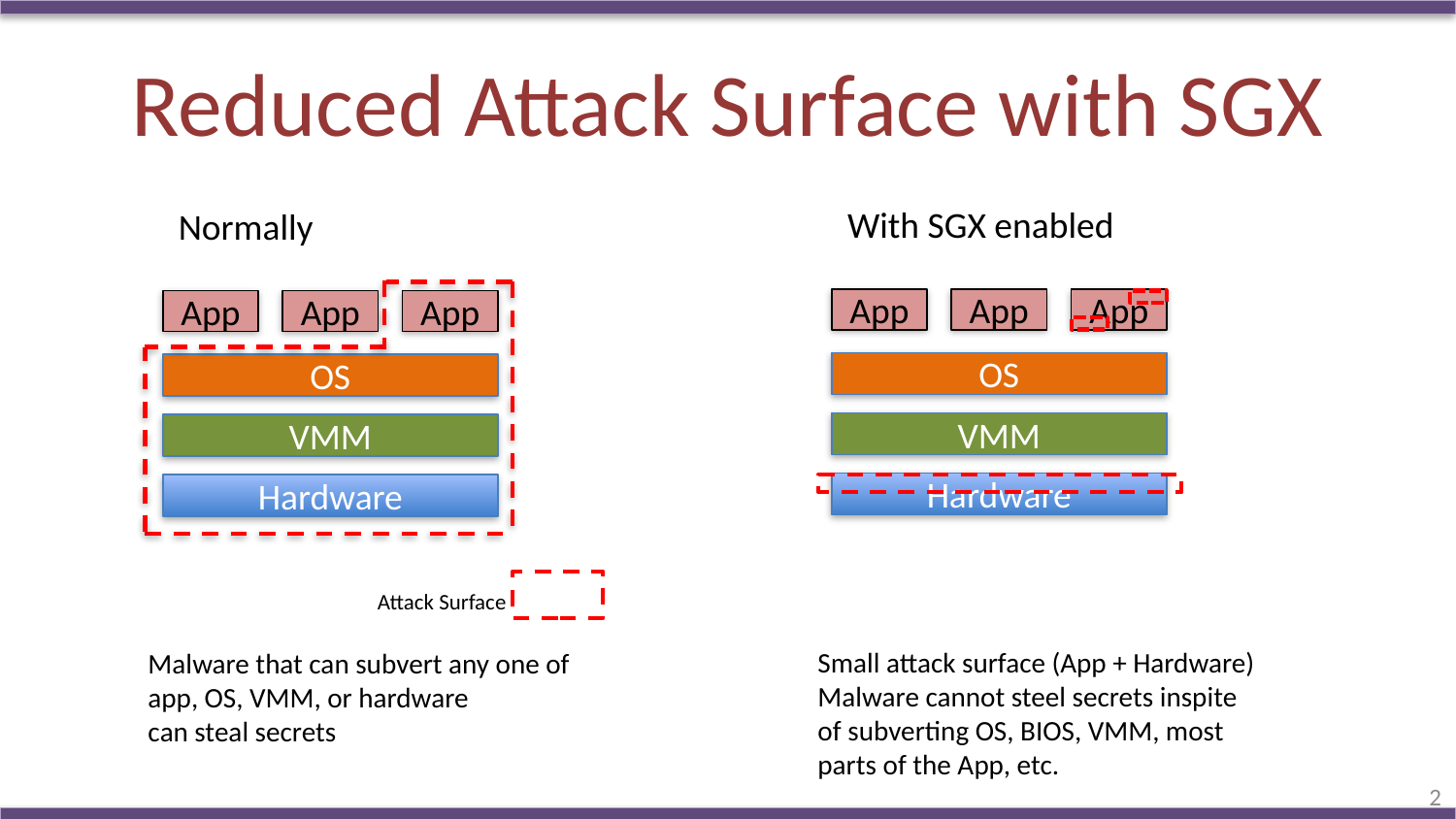

# Reduced Attack Surface with SGX
With SGX enabled
Normally
App
App
App
OS
VMM
Hardware
App
App
App

OS
VMM
Hardware

Attack Surface
Small attack surface (App + Hardware)
Malware cannot steel secrets inspite
of subverting OS, BIOS, VMM, most
parts of the App, etc.
Malware that can subvert any one of
app, OS, VMM, or hardware
can steal secrets
2